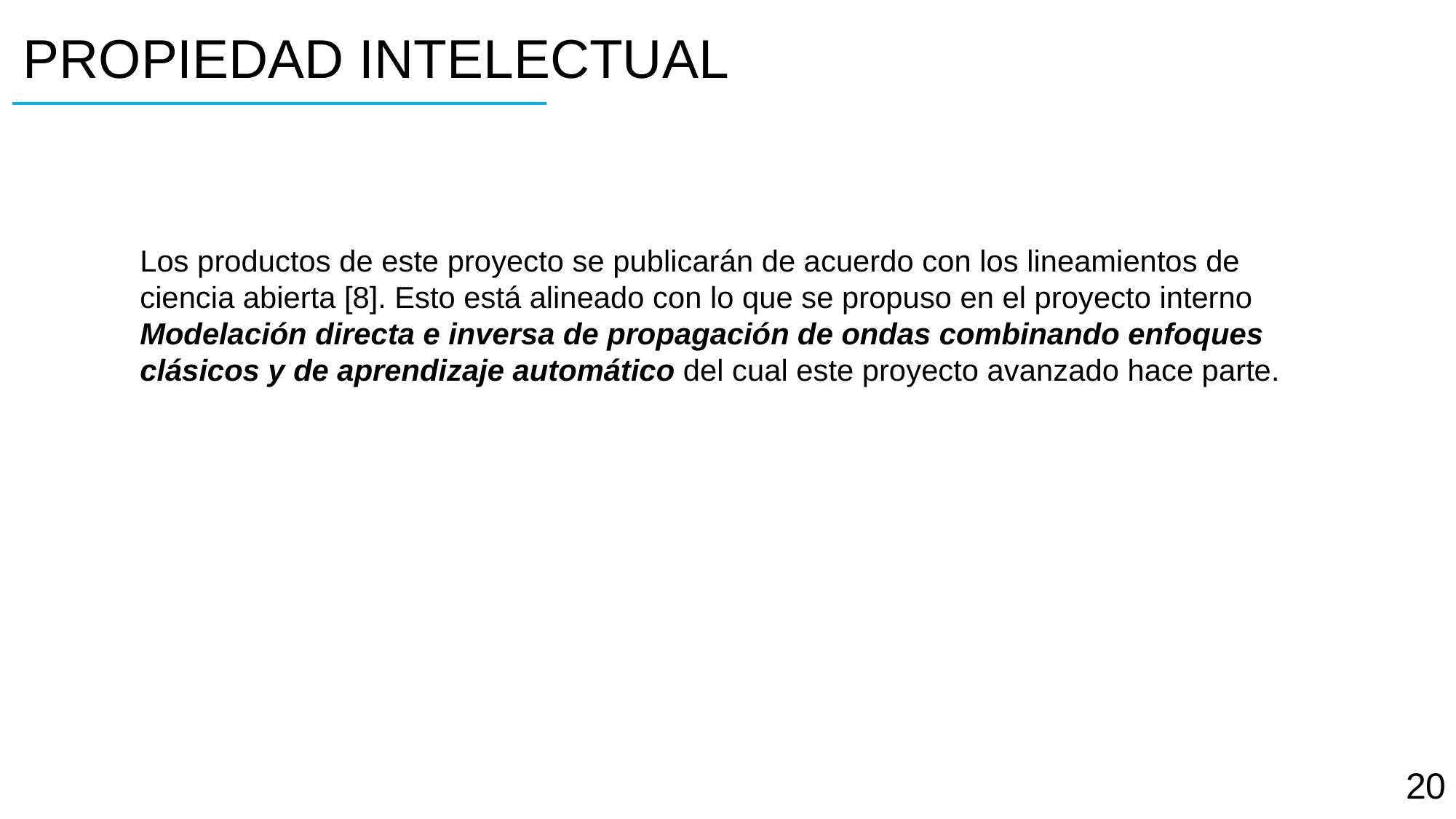

# PROPIEDAD INTELECTUAL
Los productos de este proyecto se publicarán de acuerdo con los lineamientos de ciencia abierta [8]. Esto está alineado con lo que se propuso en el proyecto interno Modelación directa e inversa de propagación de ondas combinando enfoques clásicos y de aprendizaje automático del cual este proyecto avanzado hace parte.
20